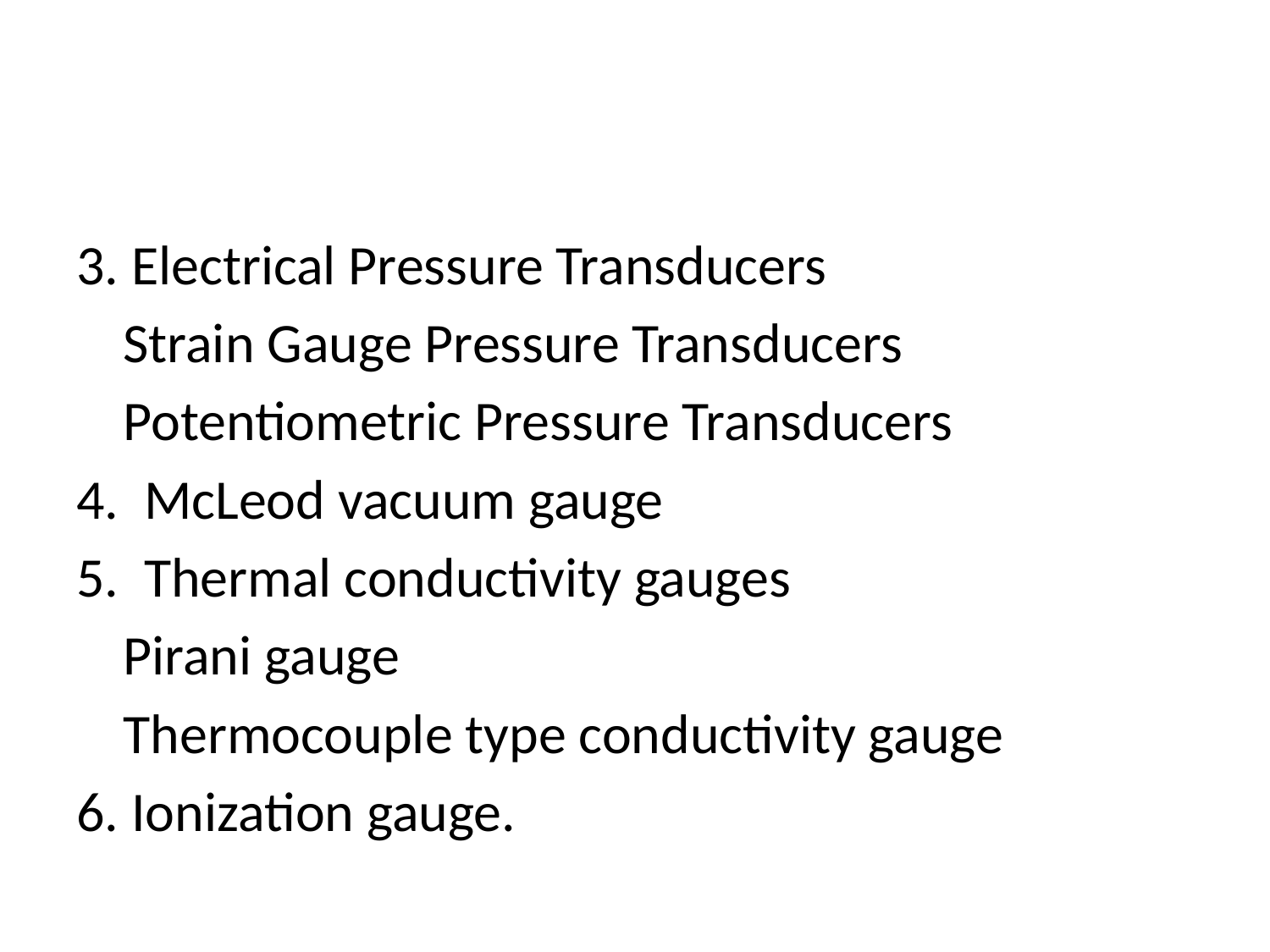

#
3. Electrical Pressure Transducers
		Strain Gauge Pressure Transducers
		Potentiometric Pressure Transducers
4.  McLeod vacuum gauge
5.  Thermal conductivity gauges
		Pirani gauge
		Thermocouple type conductivity gauge
6. Ionization gauge.